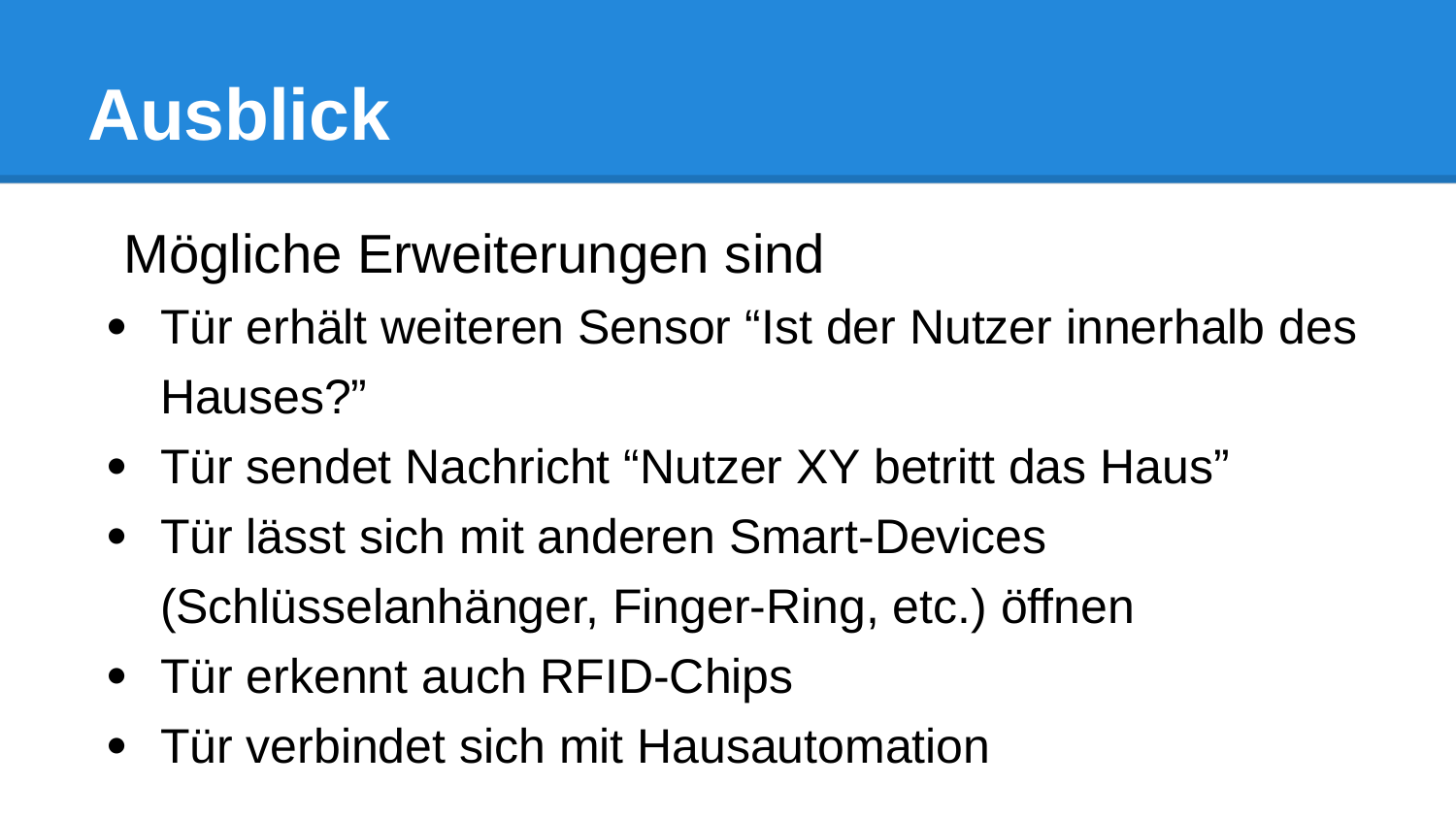

# Ausblick
Mögliche Erweiterungen sind
Tür erhält weiteren Sensor “Ist der Nutzer innerhalb des Hauses?”
Tür sendet Nachricht “Nutzer XY betritt das Haus”
Tür lässt sich mit anderen Smart-Devices (Schlüsselanhänger, Finger-Ring, etc.) öffnen
Tür erkennt auch RFID-Chips
Tür verbindet sich mit Hausautomation